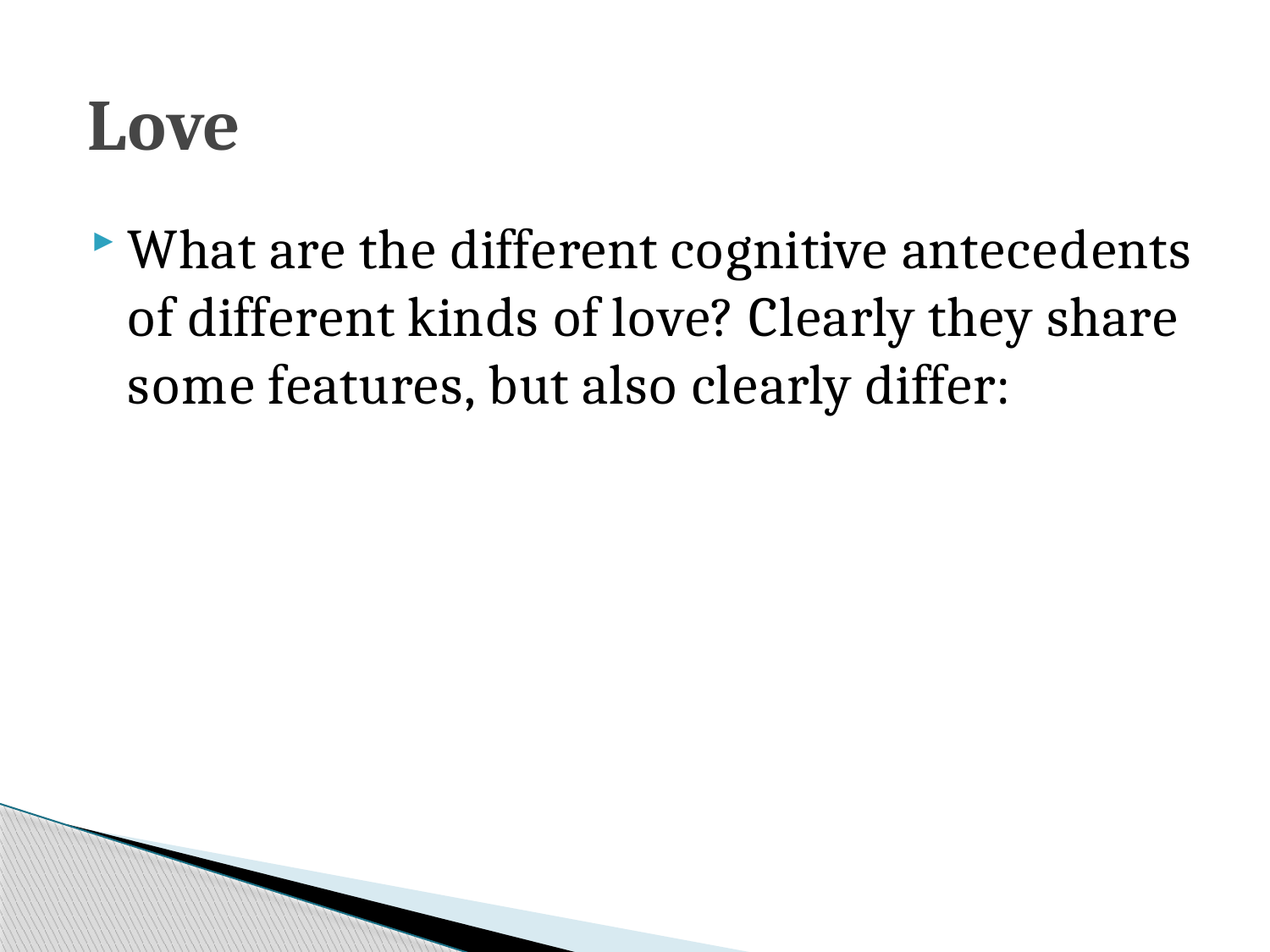

# Love
What are the different cognitive antecedents of different kinds of love? Clearly they share some features, but also clearly differ: